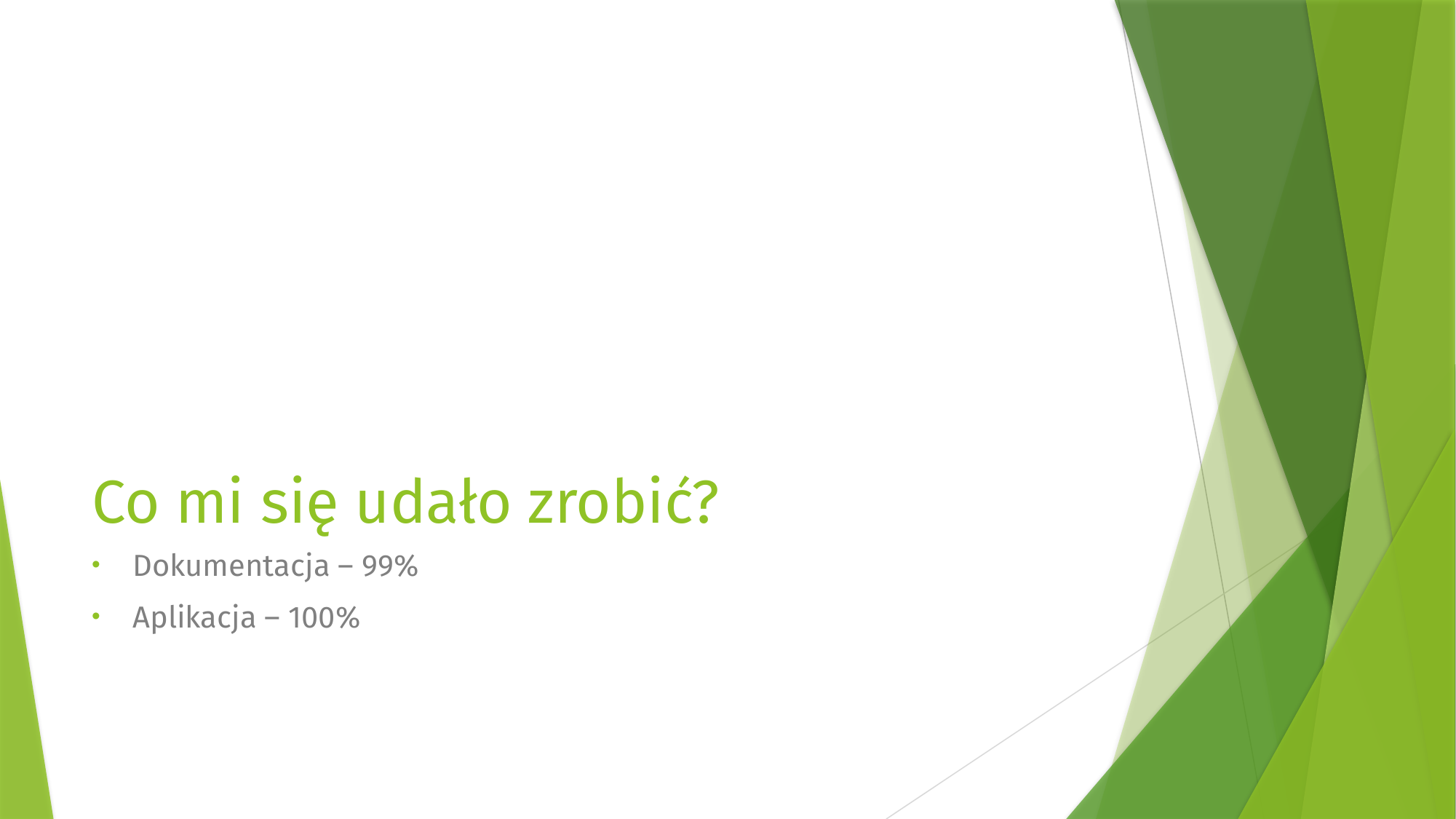

# Co mi się udało zrobić?
Dokumentacja – 99%
Aplikacja – 100%